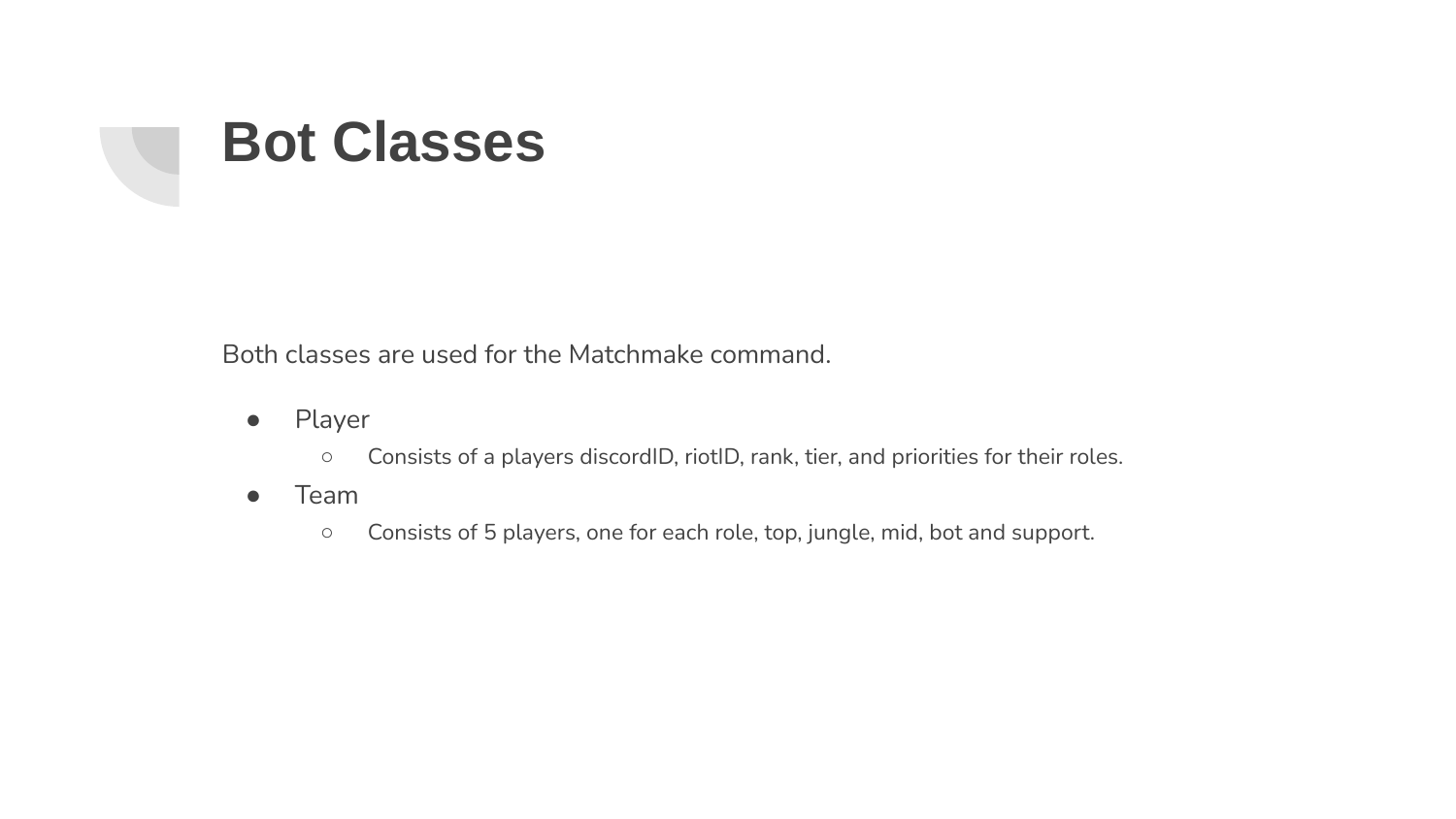

# Bot Classes
Both classes are used for the Matchmake command.
Player
Consists of a players discordID, riotID, rank, tier, and priorities for their roles.
Team
Consists of 5 players, one for each role, top, jungle, mid, bot and support.